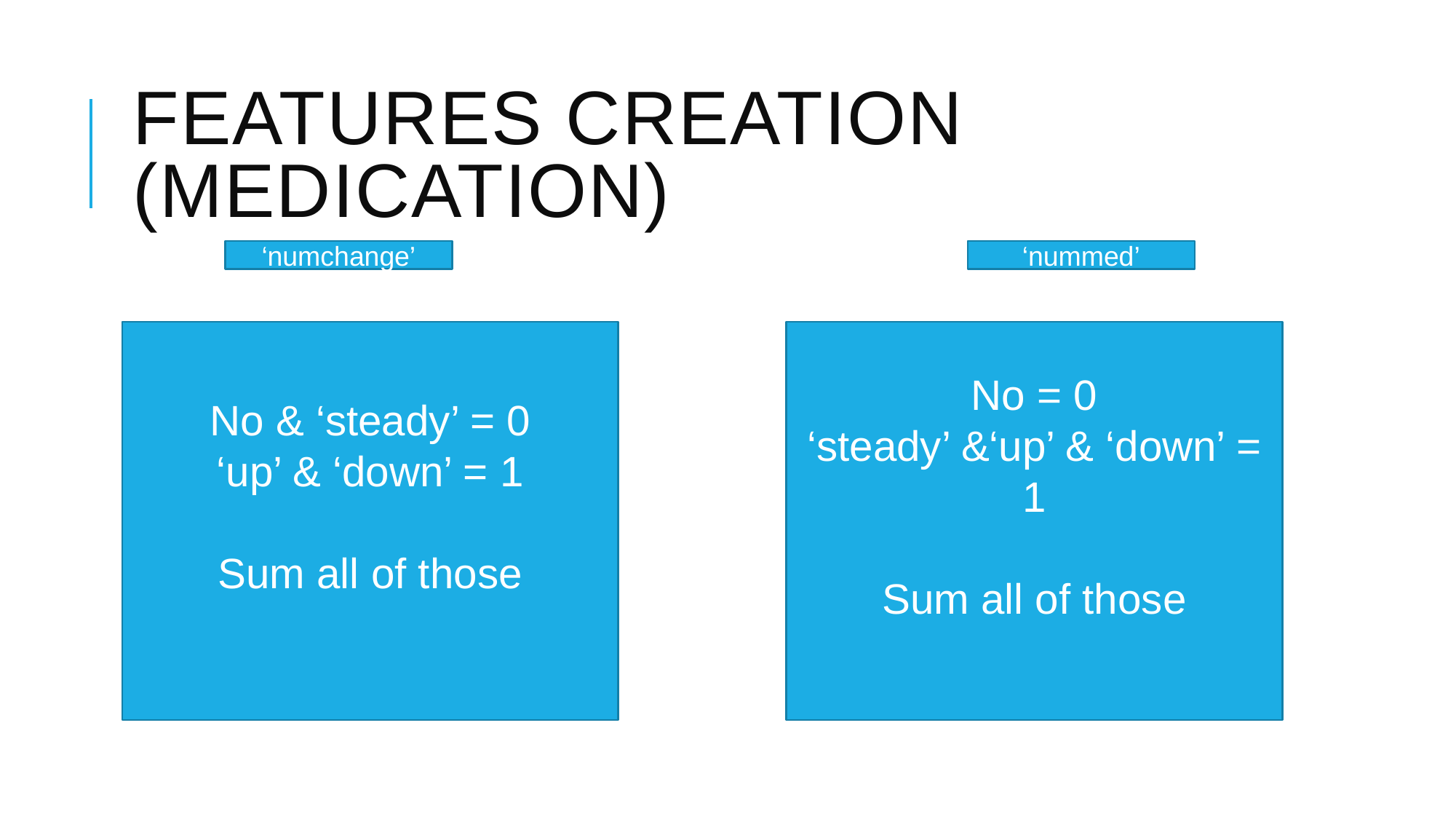

# Features Creation (Medication)
‘numchange’
‘nummed’
No & ‘steady’ = 0
‘up’ & ‘down’ = 1

Sum all of those

No = 0
‘steady’ &‘up’ & ‘down’ = 1

Sum all of those